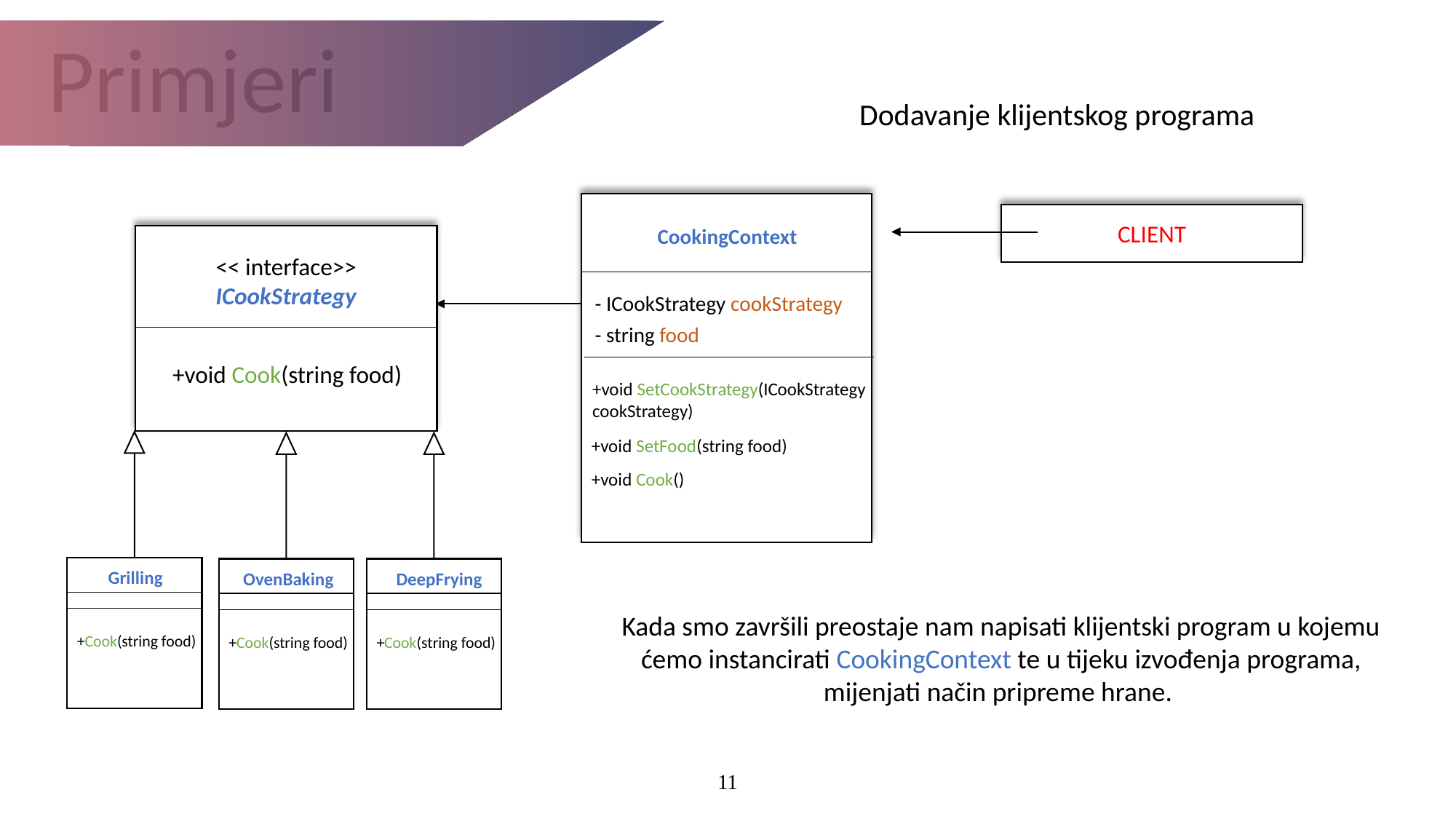

Primjeri
Dodavanje klijentskog programa

CLIENT
CookingContext

<< interface>>
ICookStrategy
- ICookStrategy cookStrategy
- string food
+void Cook(string food)
+void SetCookStrategy(ICookStrategy cookStrategy)
+void SetFood(string food)

+void Cook()

Grilling
OvenBaking
DeepFrying
Kada smo završili preostaje nam napisati klijentski program u kojemu ćemo instancirati CookingContext te u tijeku izvođenja programa, mijenjati način pripreme hrane.
+Cook(string food)
+Cook(string food)
+Cook(string food)
11